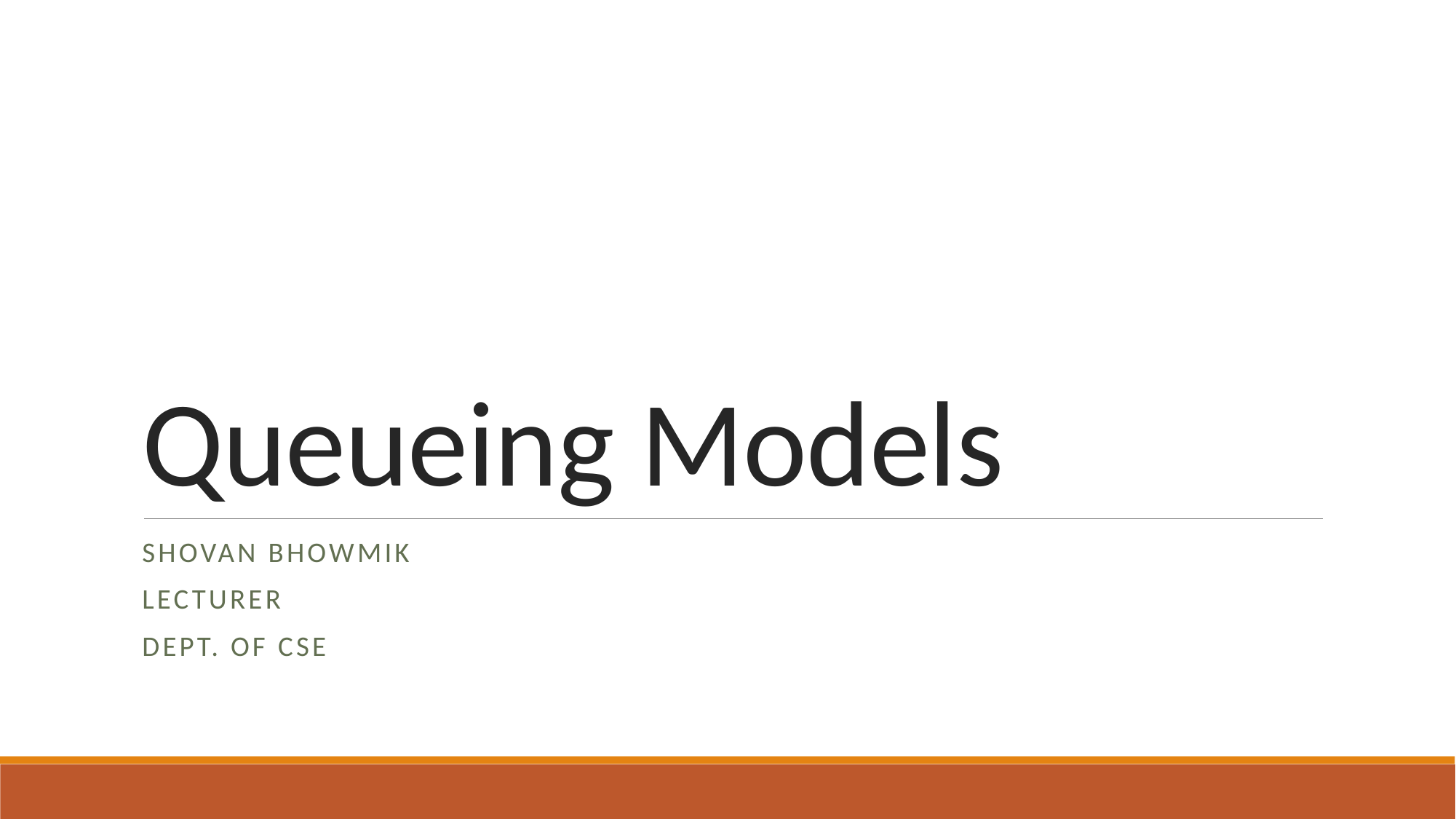

# Queueing Models
Shovan Bhowmik
Lecturer
Dept. of CSE